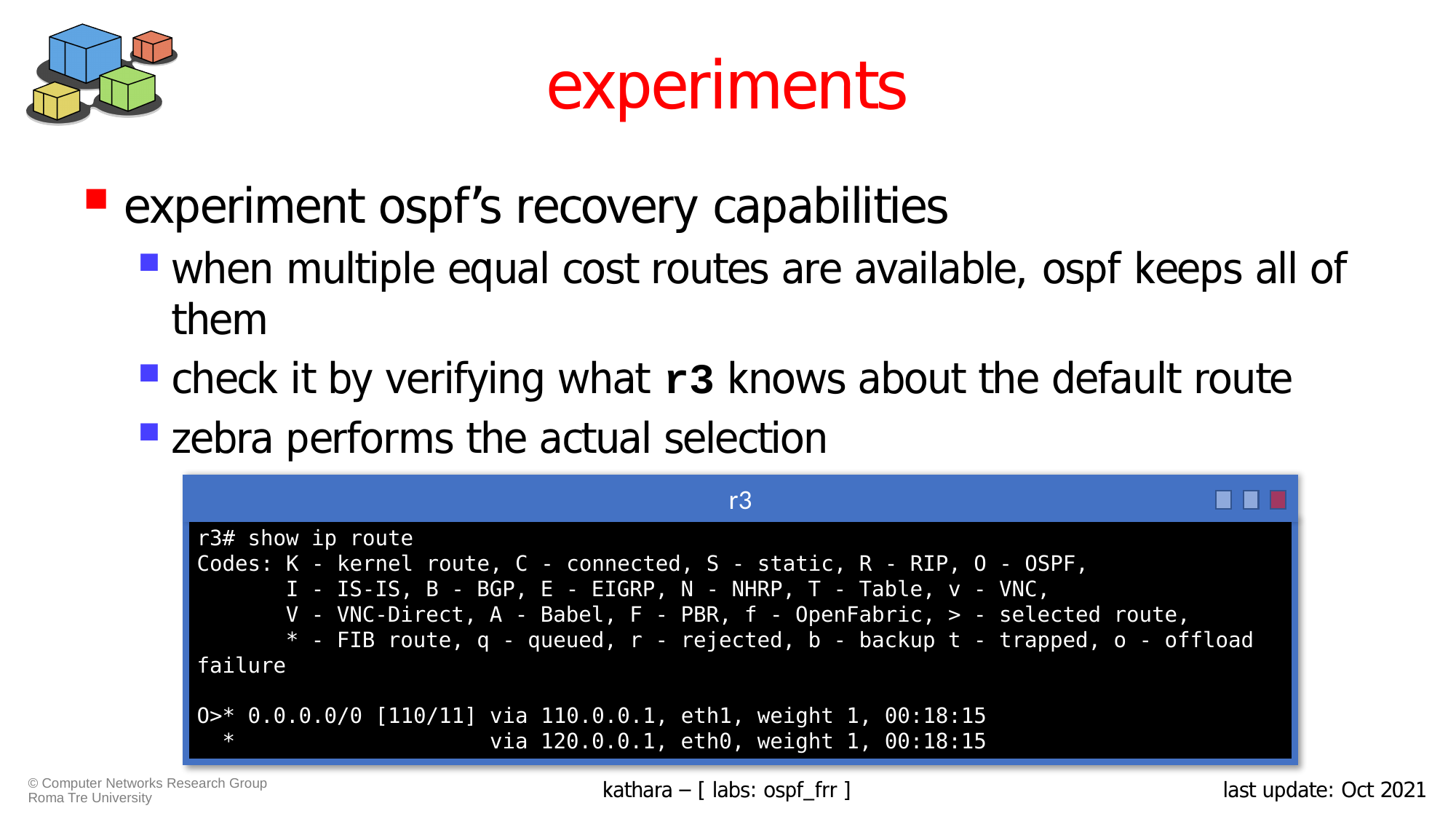

# experiments
experiment ospf’s recovery capabilities
when multiple equal cost routes are available, ospf keeps all of them
check it by verifying what r3 knows about the default route
zebra performs the actual selection
r3

r3# show ip route
Codes: K - kernel route, C - connected, S - static, R - RIP, O - OSPF,
       I - IS-IS, B - BGP, E - EIGRP, N - NHRP, T - Table, v - VNC,
       V - VNC-Direct, A - Babel, F - PBR, f - OpenFabric, > - selected route,
       * - FIB route, q - queued, r - rejected, b - backup t - trapped, o - offload failure

O>* 0.0.0.0/0 [110/11] via 110.0.0.1, eth1, weight 1, 00:18:15
  *                    via 120.0.0.1, eth0, weight 1, 00:18:15
kathara – [ labs: ospf_frr ]
last update: Oct 2021